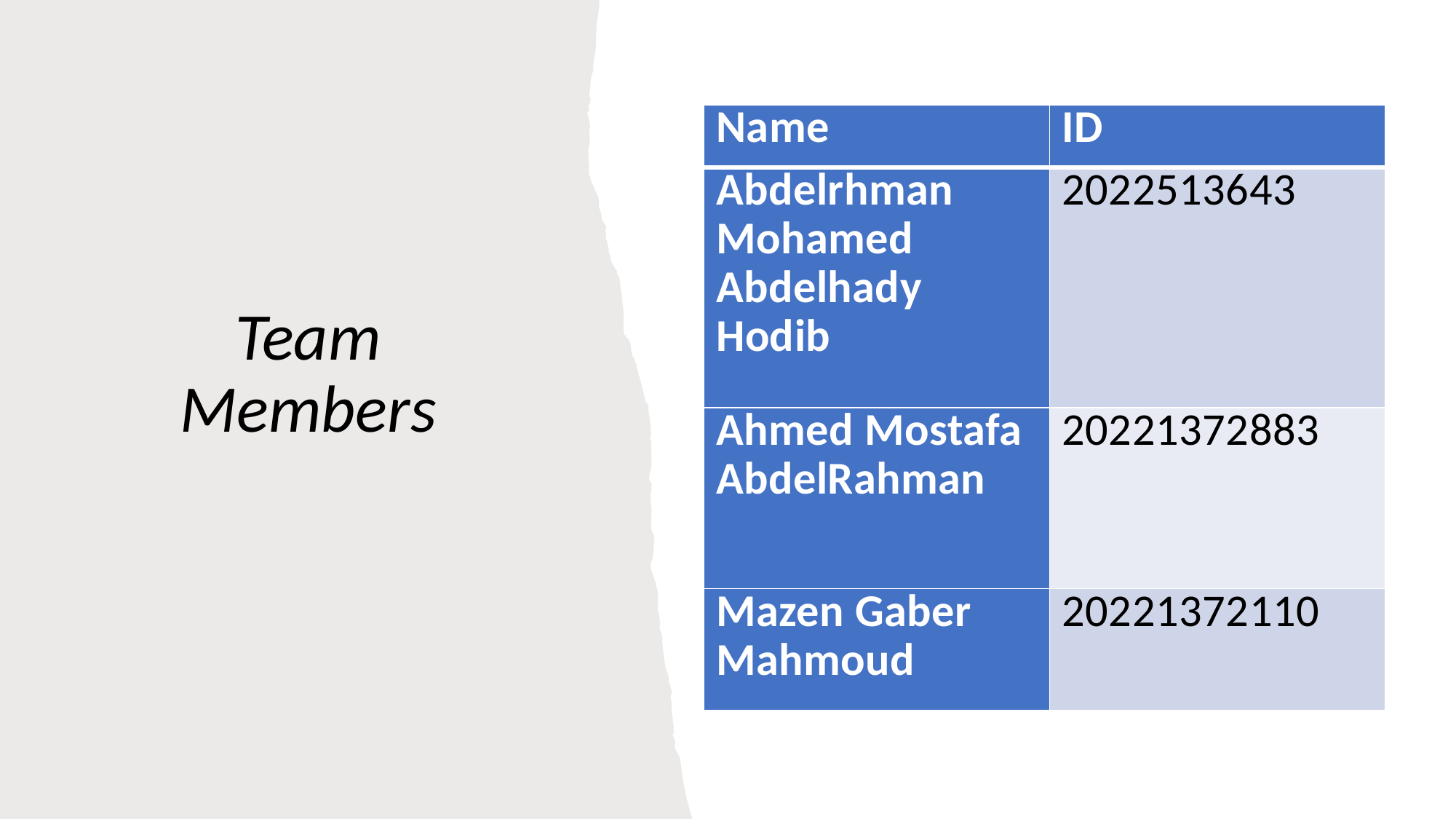

| Name | ID |
| --- | --- |
| Abdelrhman Mohamed Abdelhady Hodib | 2022513643 |
| Ahmed Mostafa AbdelRahman | 20221372883 |
| Mazen Gaber Mahmoud | 20221372110 |
# Team Members